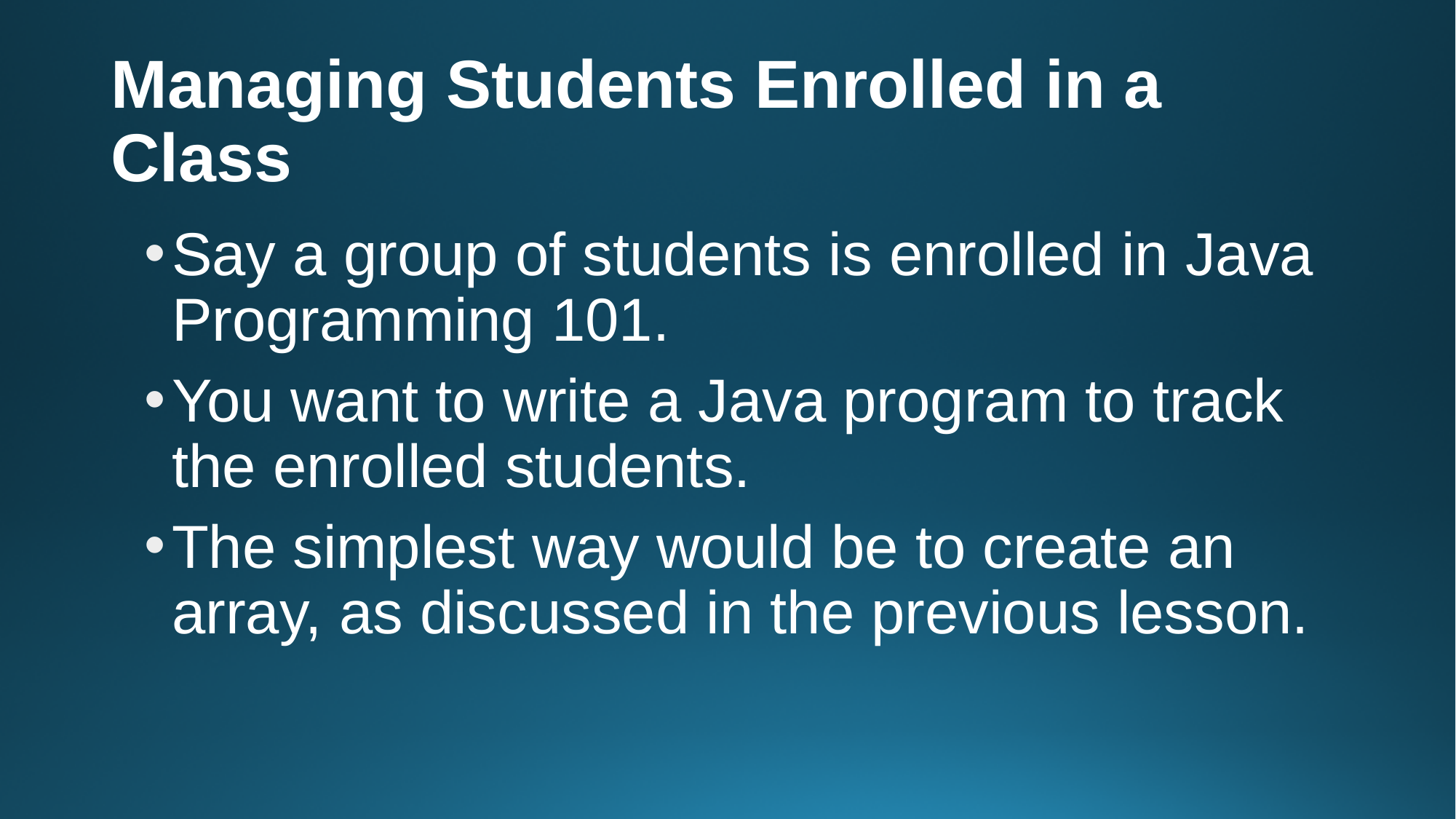

# Managing Students Enrolled in a Class
Say a group of students is enrolled in Java Programming 101.
You want to write a Java program to track the enrolled students.
The simplest way would be to create an array, as discussed in the previous lesson.